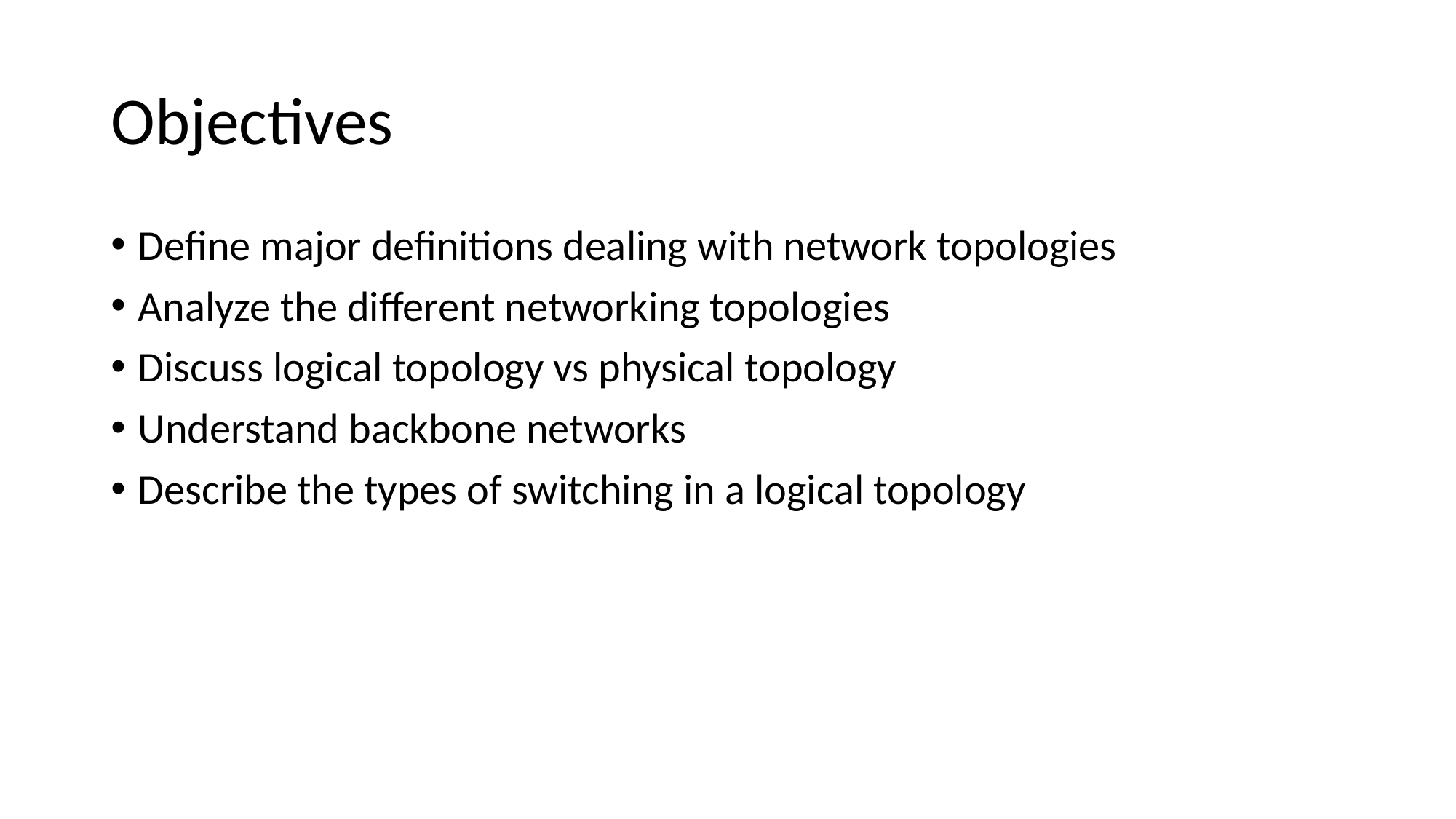

# Objectives
Define major definitions dealing with network topologies
Analyze the different networking topologies
Discuss logical topology vs physical topology
Understand backbone networks
Describe the types of switching in a logical topology